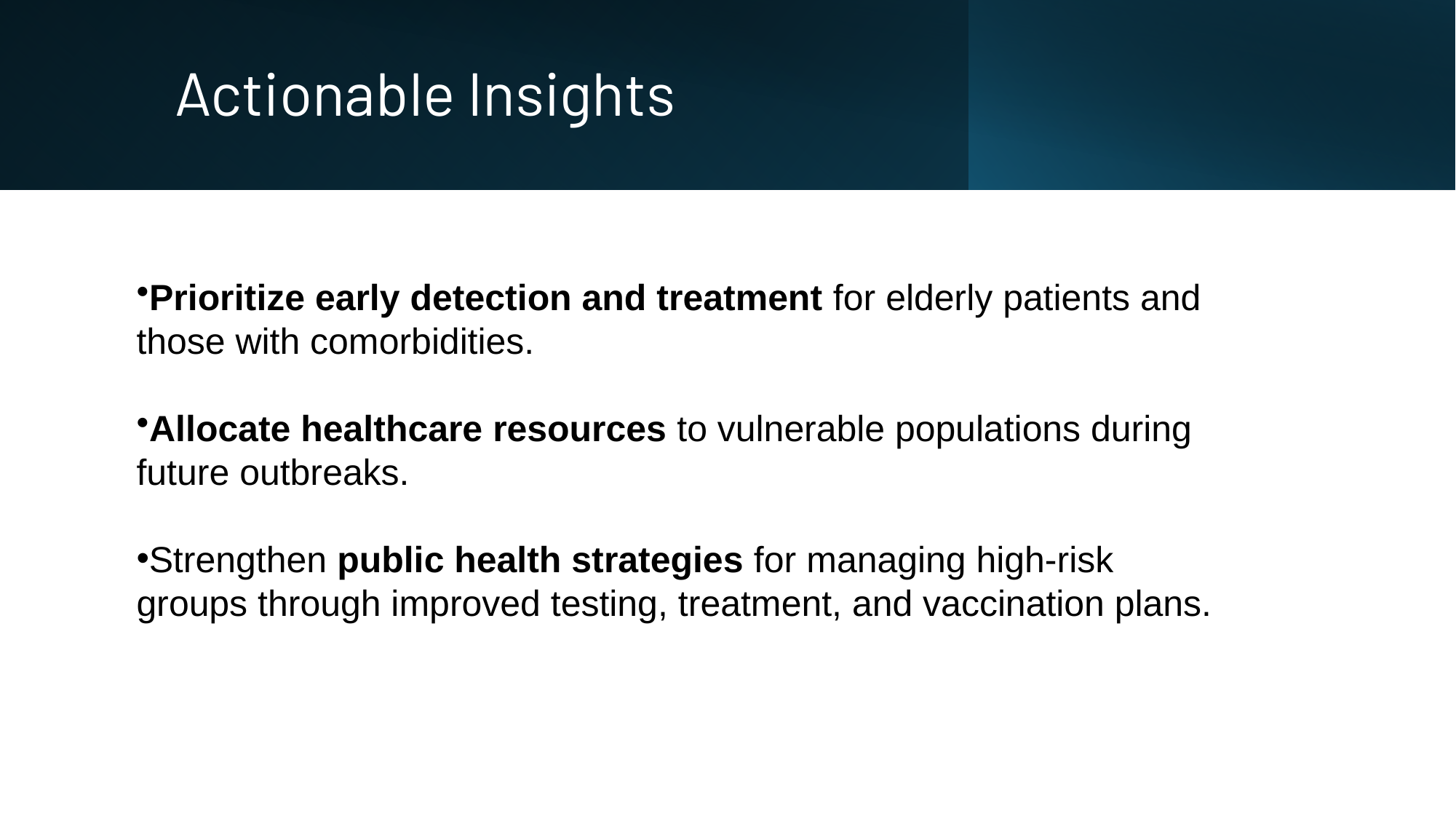

# Actionable Insights
Prioritize early detection and treatment for elderly patients and those with comorbidities.

Allocate healthcare resources to vulnerable populations during future outbreaks.

Strengthen public health strategies for managing high-risk groups through improved testing, treatment, and vaccination plans.